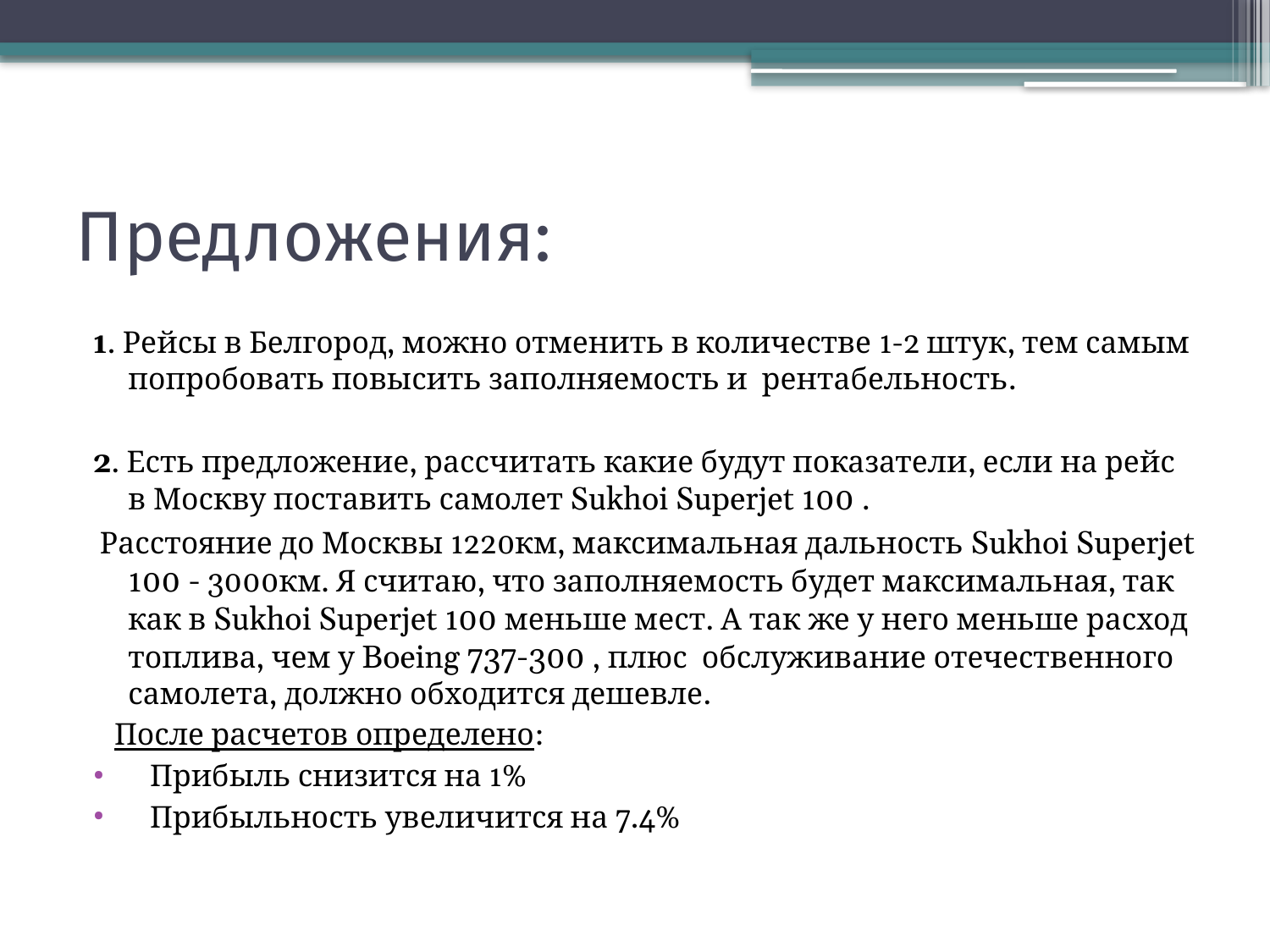

# Предложения:

1. Рейсы в Белгород, можно отменить в количестве 1-2 штук, тем самым попробовать повысить заполняемость и  рентабельность.

2. Есть предложение, рассчитать какие будут показатели, если на рейс в Москву поставить самолет Sukhoi Superjet 100 .
 Расстояние до Москвы 1220км, максимальная дальность Sukhoi Superjet 100 - 3000км. Я считаю, что заполняемость будет максимальная, так как в Sukhoi Superjet 100 меньше мест. А так же у него меньше расход топлива, чем у Boeing 737-300 , плюс  обслуживание отечественного самолета, должно обходится дешевле.
   После расчетов определено:
   Прибыль снизится на 1%
   Прибыльность увеличится на 7.4%